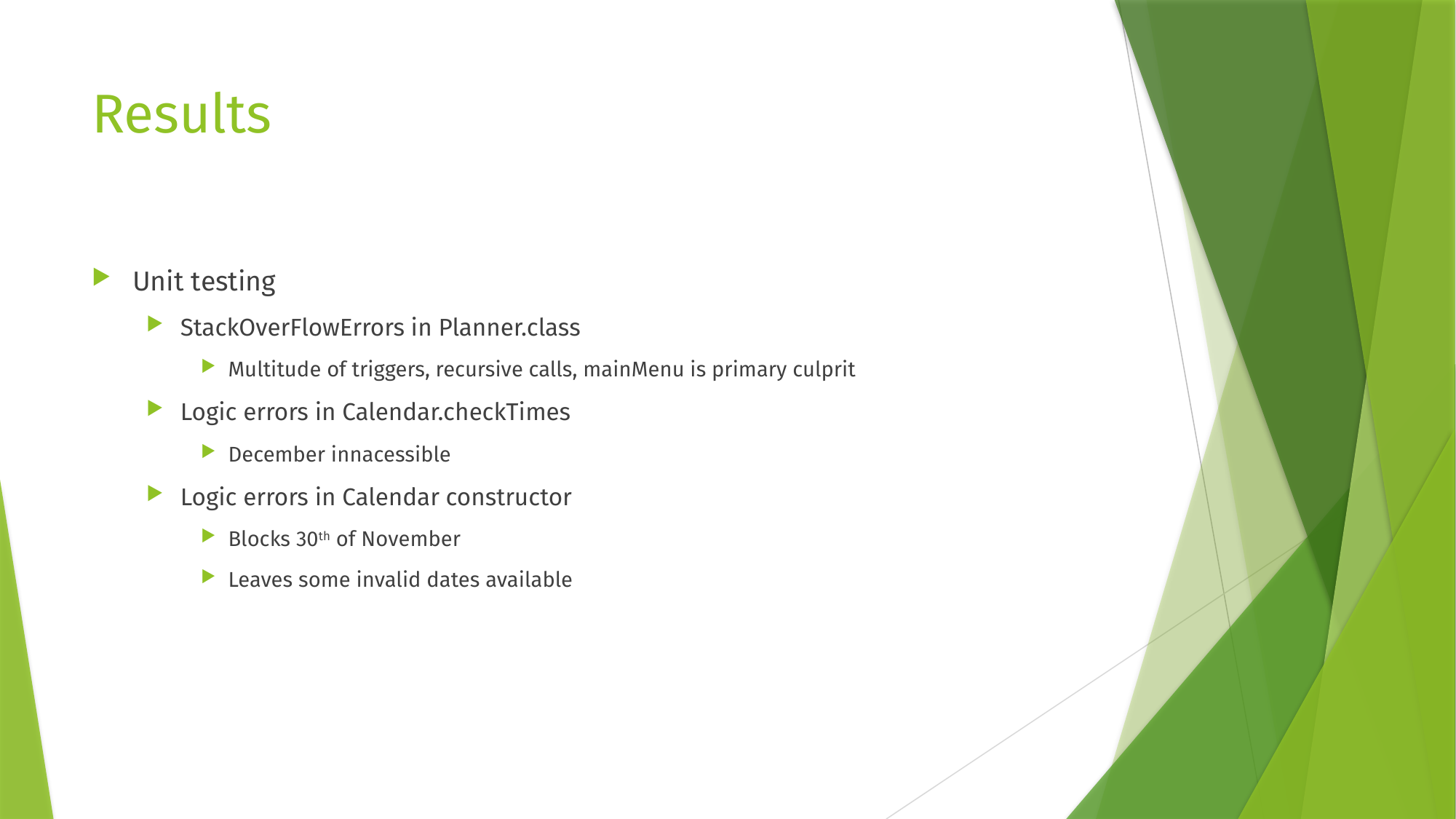

# Results
Unit testing
StackOverFlowErrors in Planner.class
Multitude of triggers, recursive calls, mainMenu is primary culprit
Logic errors in Calendar.checkTimes
December innacessible
Logic errors in Calendar constructor
Blocks 30th of November
Leaves some invalid dates available